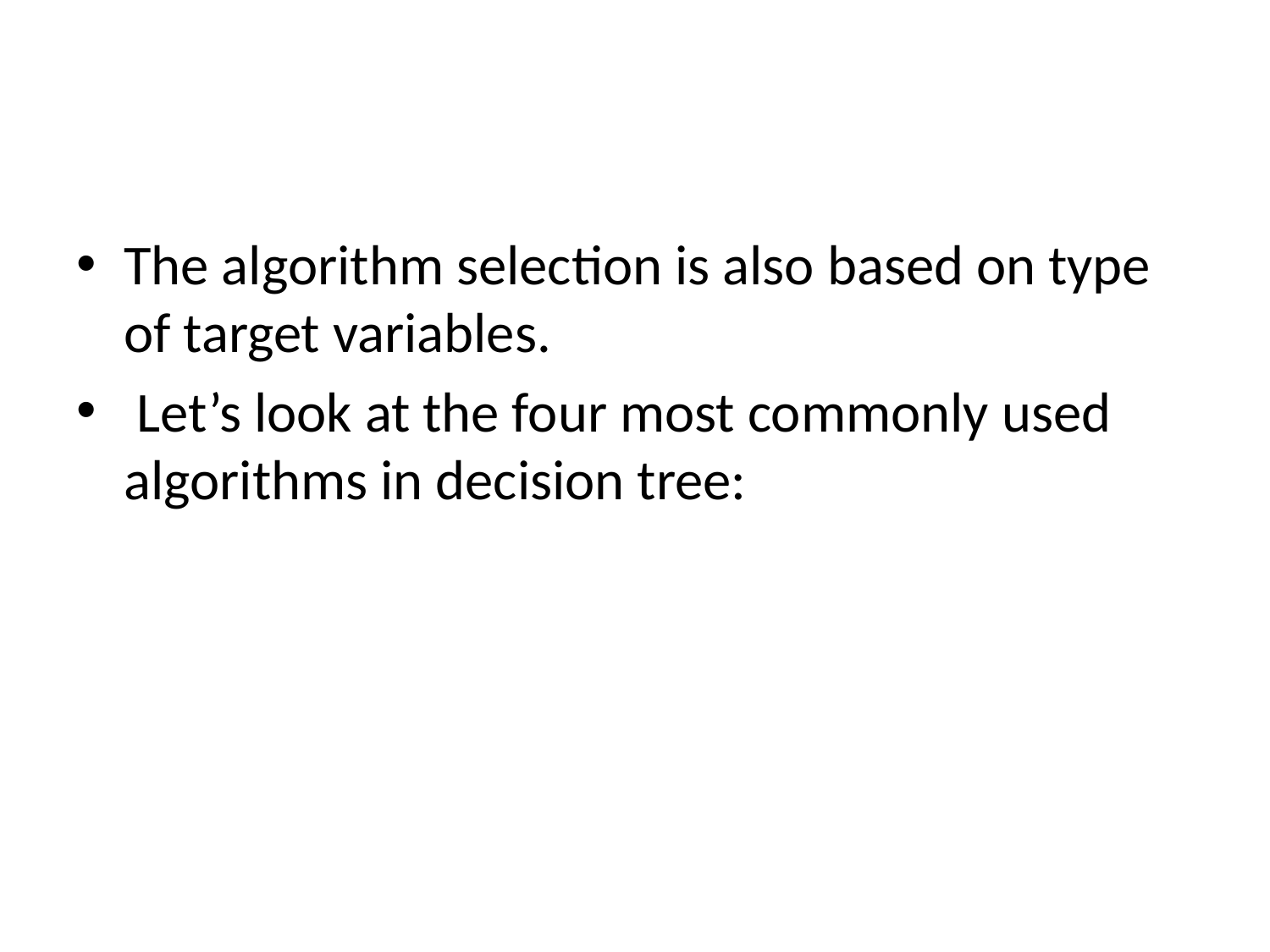

#
The algorithm selection is also based on type of target variables.
 Let’s look at the four most commonly used algorithms in decision tree: